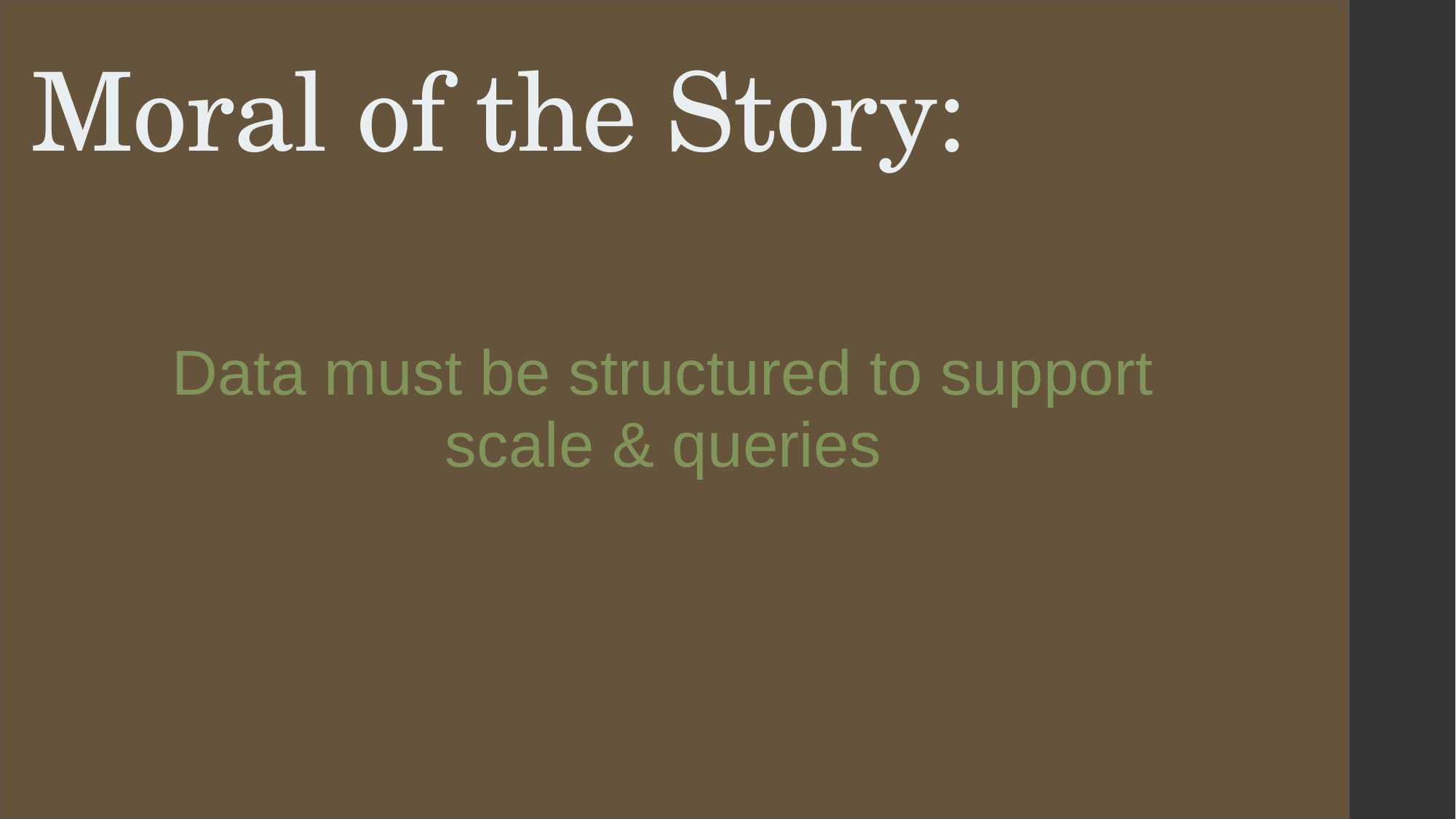

# Moral of the Story:
Data must be structured to support scale & queries